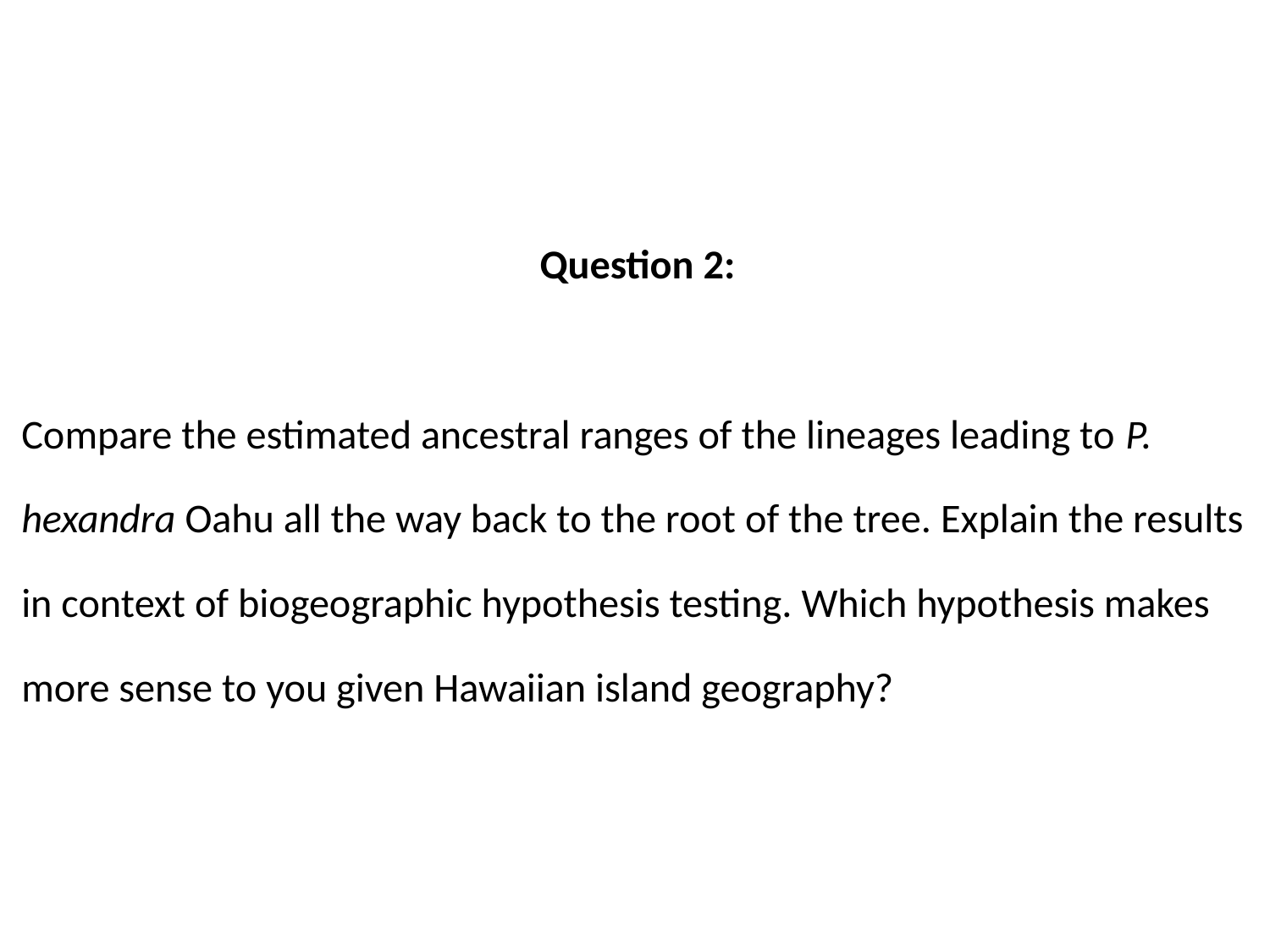

Question 2:

Compare the estimated ancestral ranges of the lineages leading to P. hexandra Oahu all the way back to the root of the tree. Explain the results in context of biogeographic hypothesis testing. Which hypothesis makes more sense to you given Hawaiian island geography?